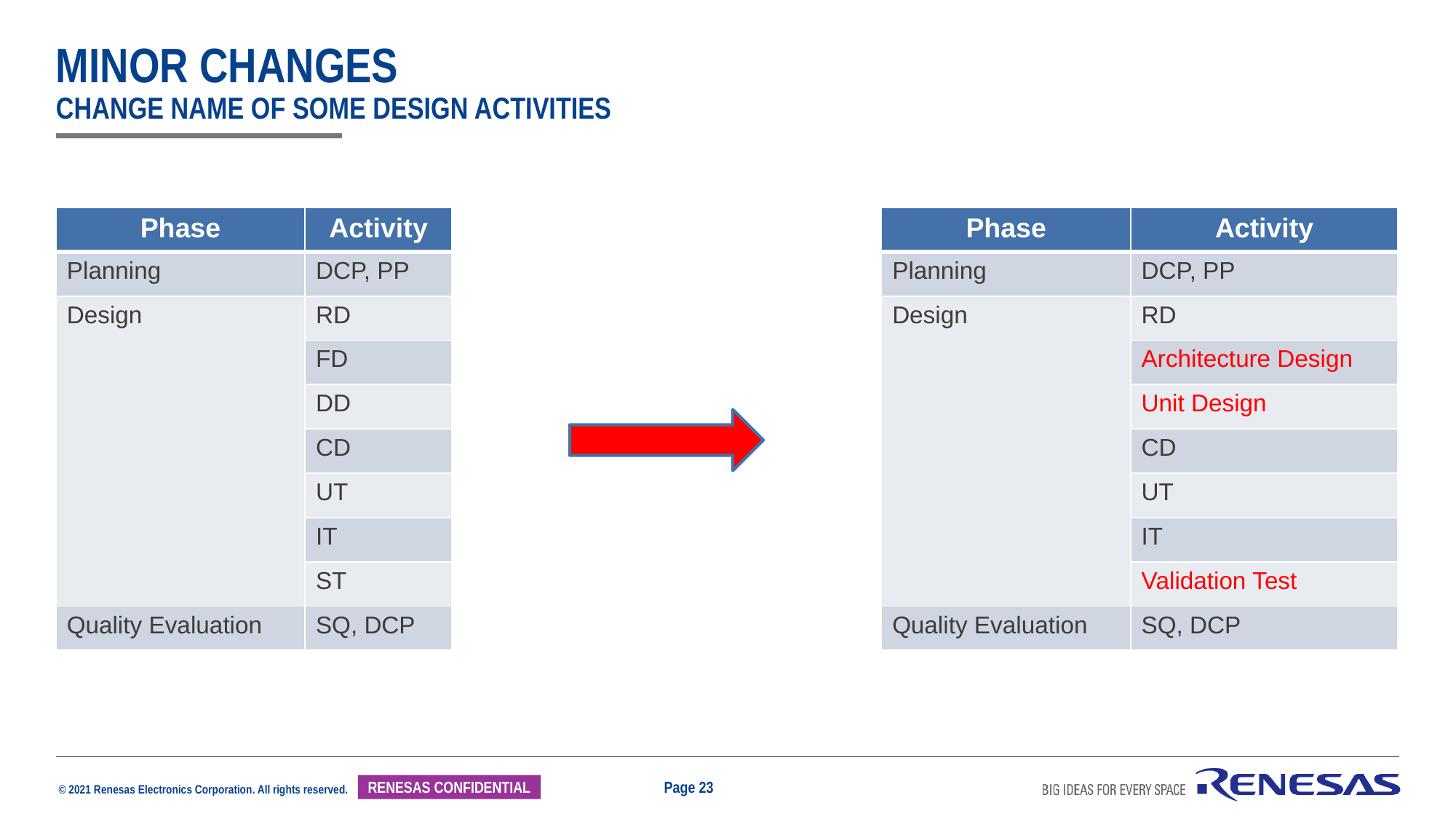

# minor changes change name of some design activities
| Phase | Activity |
| --- | --- |
| Planning | DCP, PP |
| Design | RD |
|  | FD |
|  | DD |
|  | CD |
|  | UT |
|  | IT |
|  | ST |
| Quality Evaluation | SQ, DCP |
| Phase | Activity |
| --- | --- |
| Planning | DCP, PP |
| Design | RD |
|  | Architecture Design |
|  | Unit Design |
|  | CD |
|  | UT |
|  | IT |
|  | Validation Test |
| Quality Evaluation | SQ, DCP |